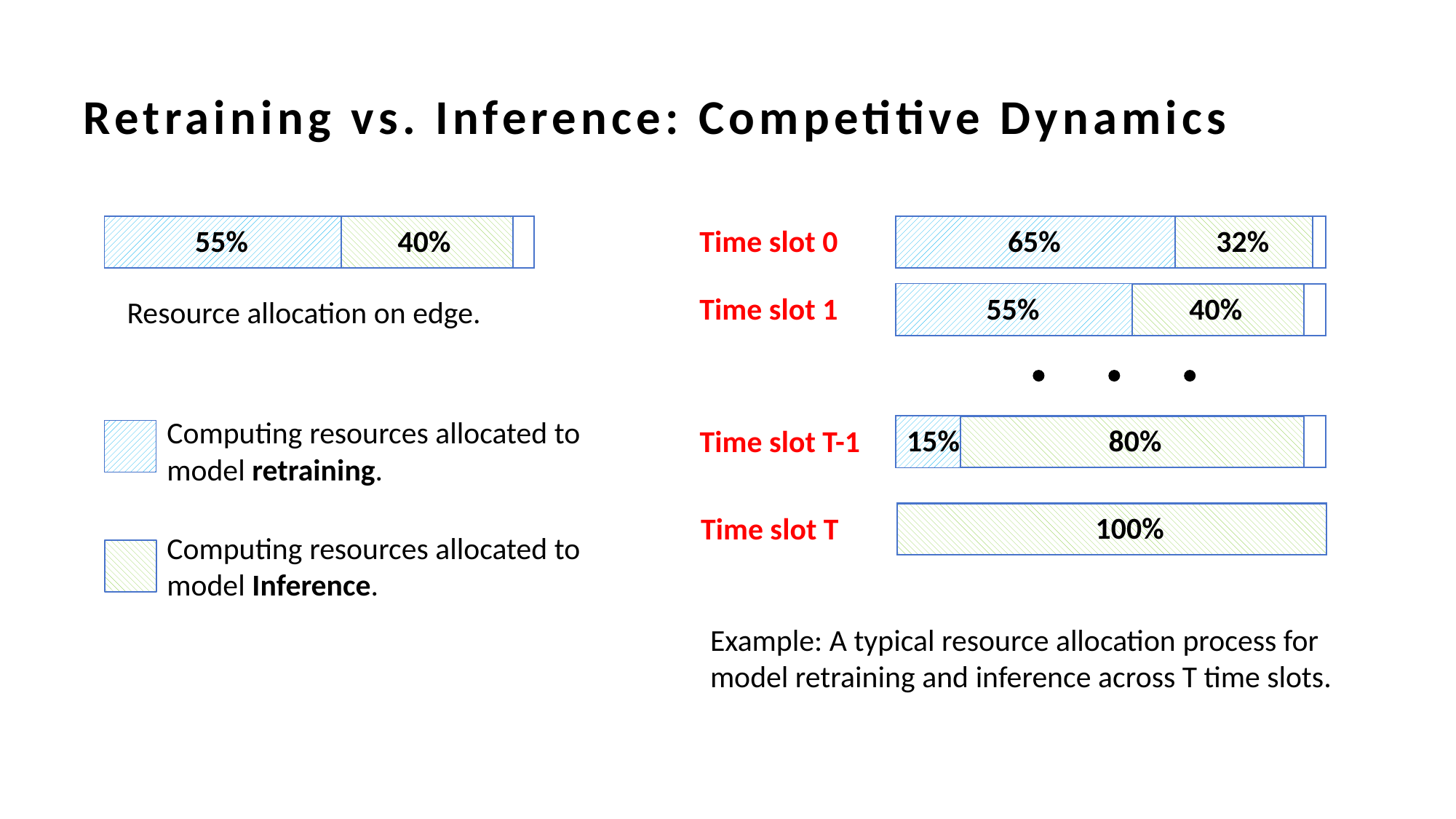

# Retraining vs. Inference: Competitive Dynamics

55%

65%

40%
Time slot 0
32%

55%

Time slot 1
40%
Resource allocation on edge.

Computing resources allocated to
model retraining.

80%

Time slot T-1
15%

100%
Time slot T
Computing resources allocated to model Inference.

Example: A typical resource allocation process for model retraining and inference across T time slots.
5